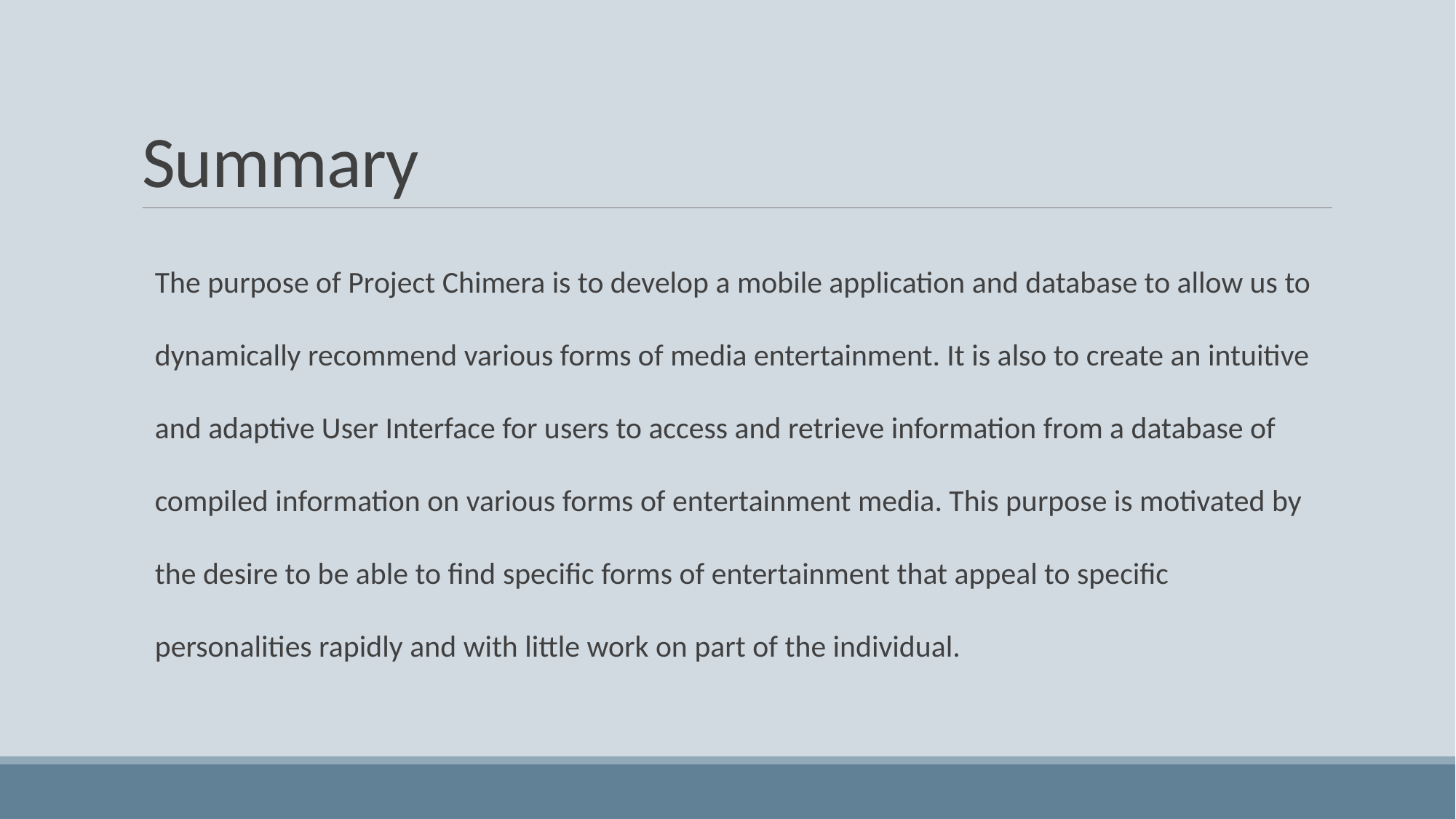

# Summary
The purpose of Project Chimera is to develop a mobile application and database to allow us to dynamically recommend various forms of media entertainment. It is also to create an intuitive and adaptive User Interface for users to access and retrieve information from a database of compiled information on various forms of entertainment media. This purpose is motivated by the desire to be able to find specific forms of entertainment that appeal to specific personalities rapidly and with little work on part of the individual.